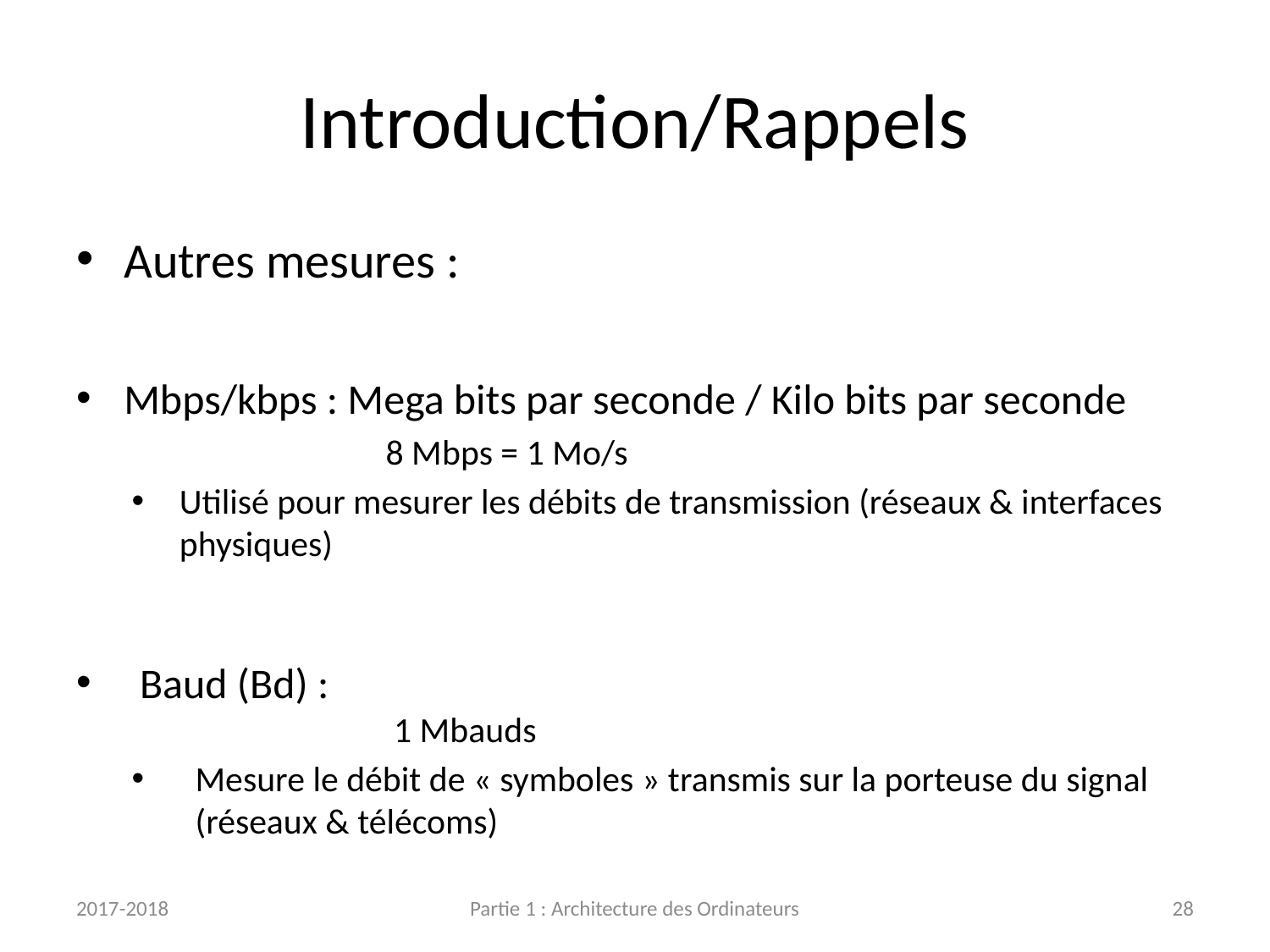

# Introduction/Rappels
Autres mesures :

Mbps/kbps : Mega bits par seconde / Kilo bits par seconde
		8 Mbps = 1 Mo/s
Utilisé pour mesurer les débits de transmission (réseaux & interfaces physiques)

Baud (Bd) :
		1 Mbauds
Mesure le débit de « symboles » transmis sur la porteuse du signal (réseaux & télécoms)
2017-2018
Partie 1 : Architecture des Ordinateurs
28